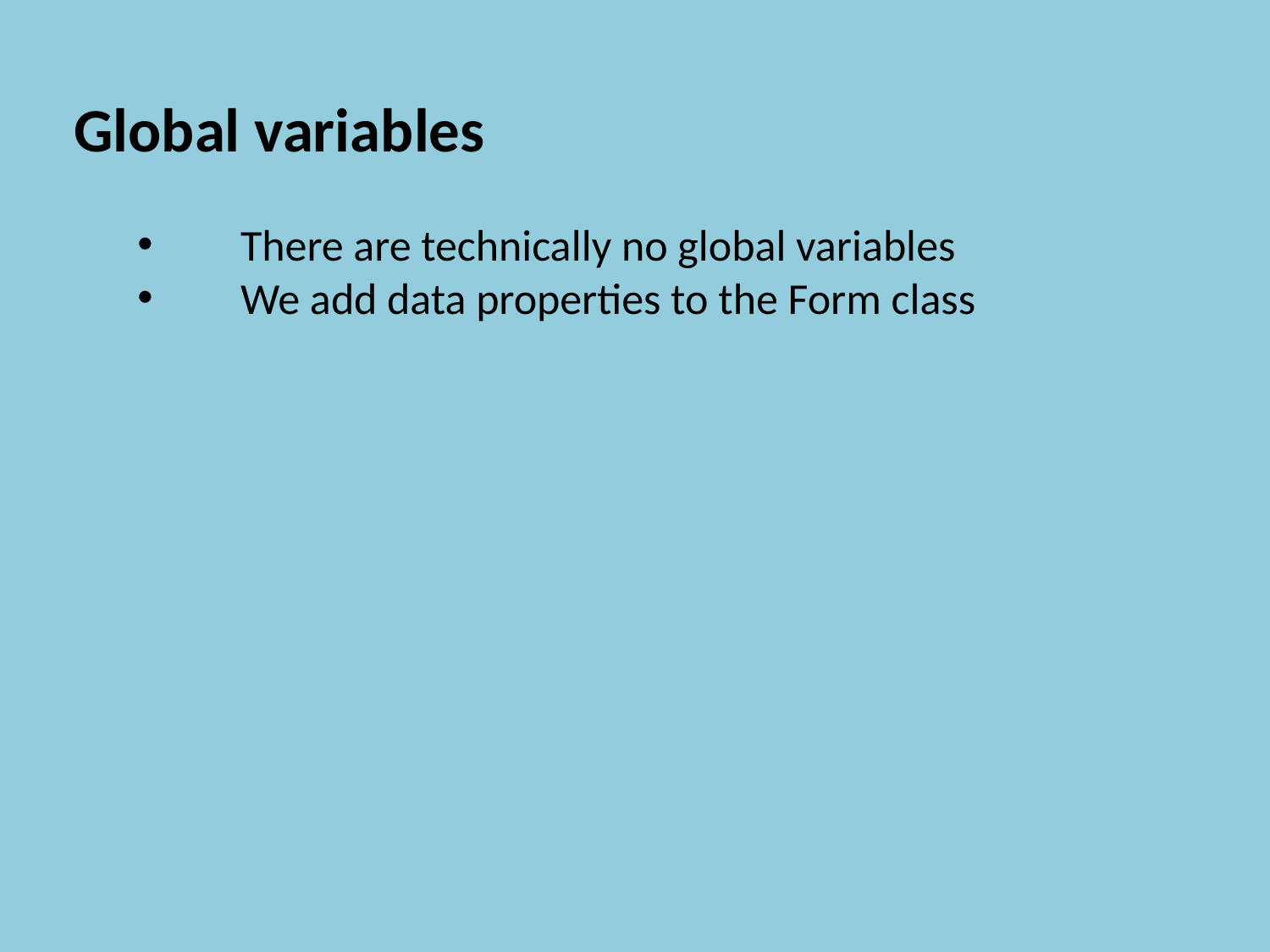

Global variables

There are technically no global variables
We add data properties to the Form class